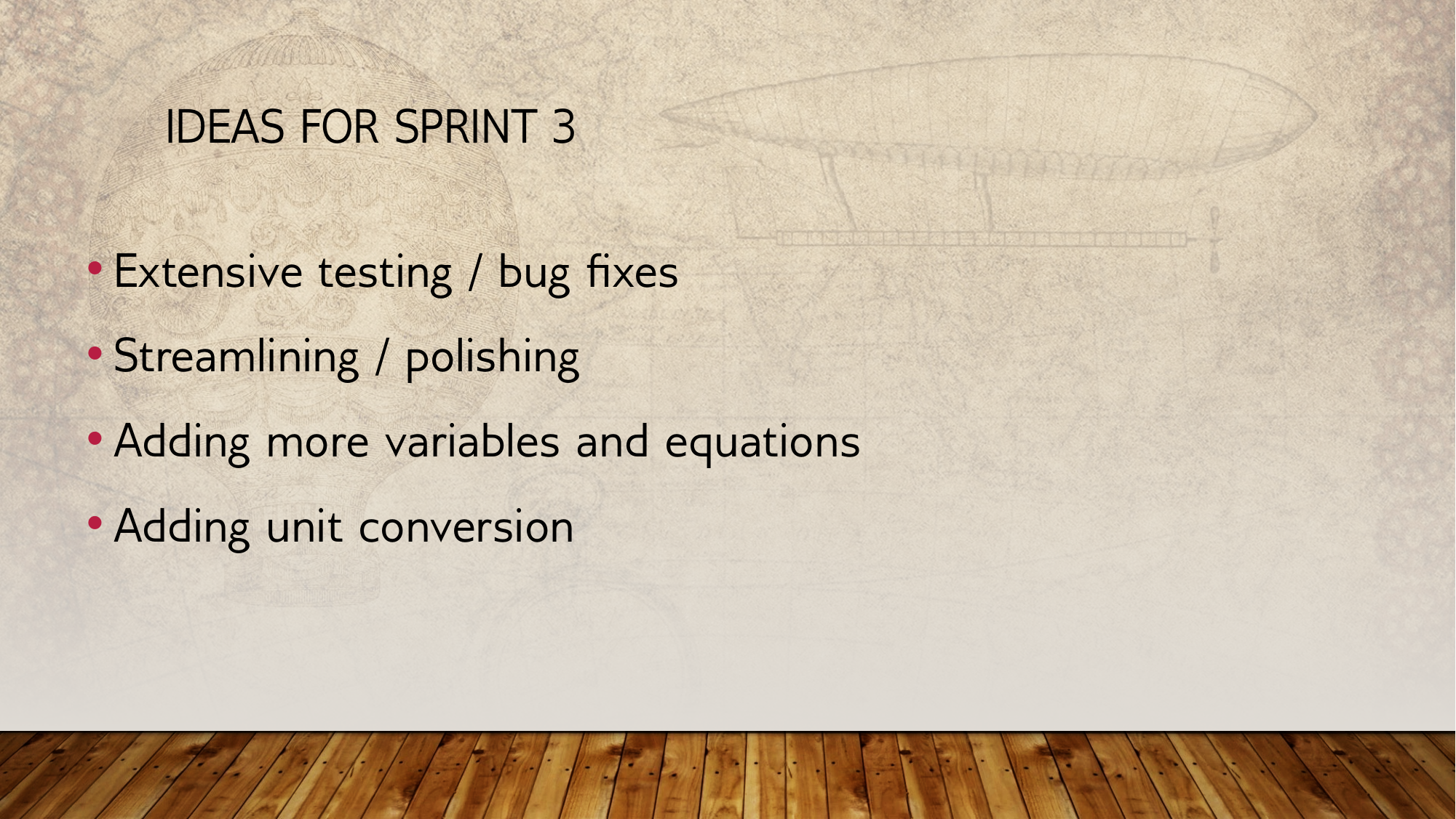

ideas FOR Sprint 3
Extensive testing / bug fixes
Streamlining / polishing
Adding more variables and equations
Adding unit conversion